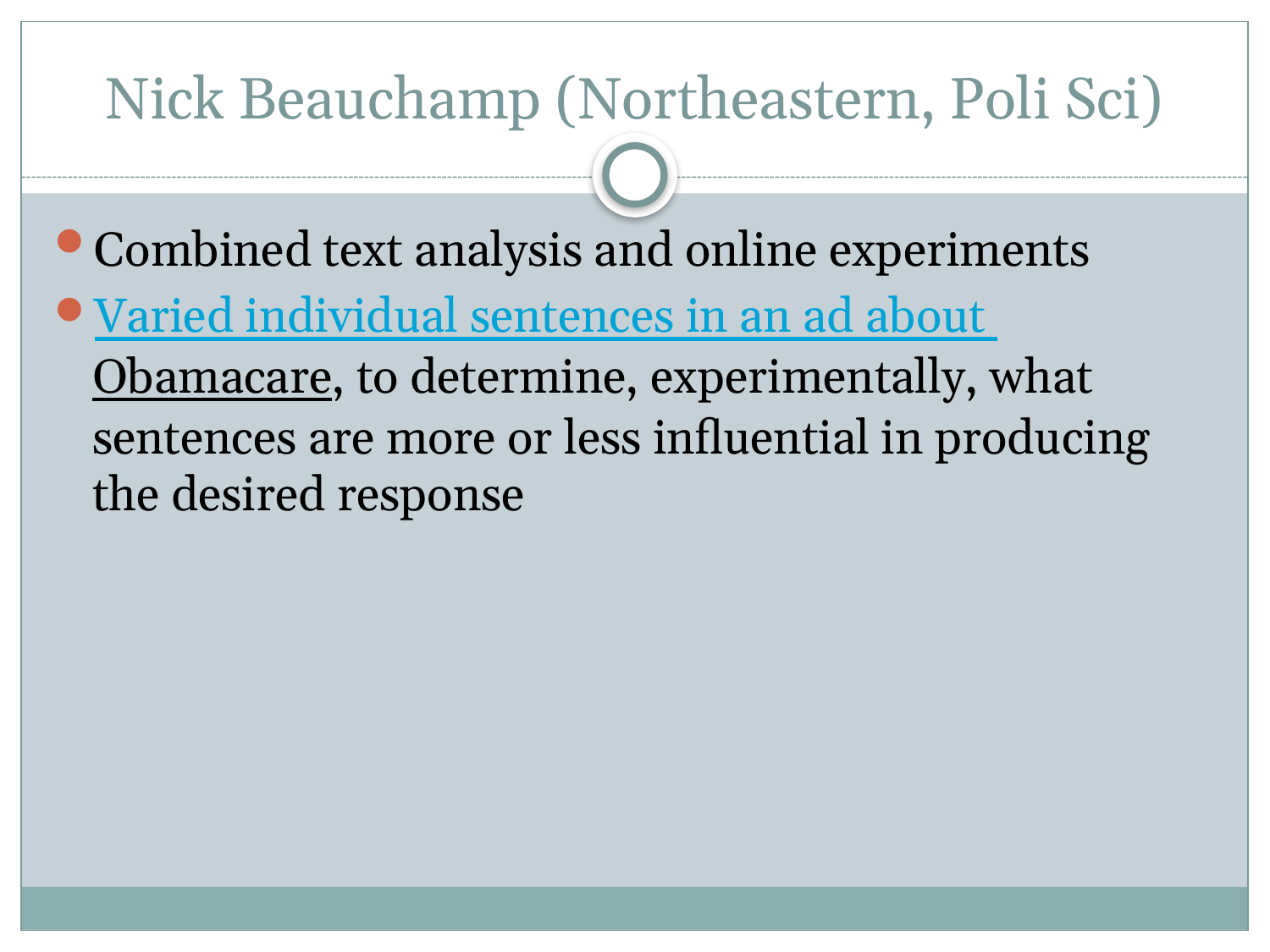

# Nick Beauchamp (Northeastern, Poli Sci)
Combined text analysis and online experiments
Varied individual sentences in an ad about Obamacare, to determine, experimentally, what sentences are more or less influential in producing the desired response